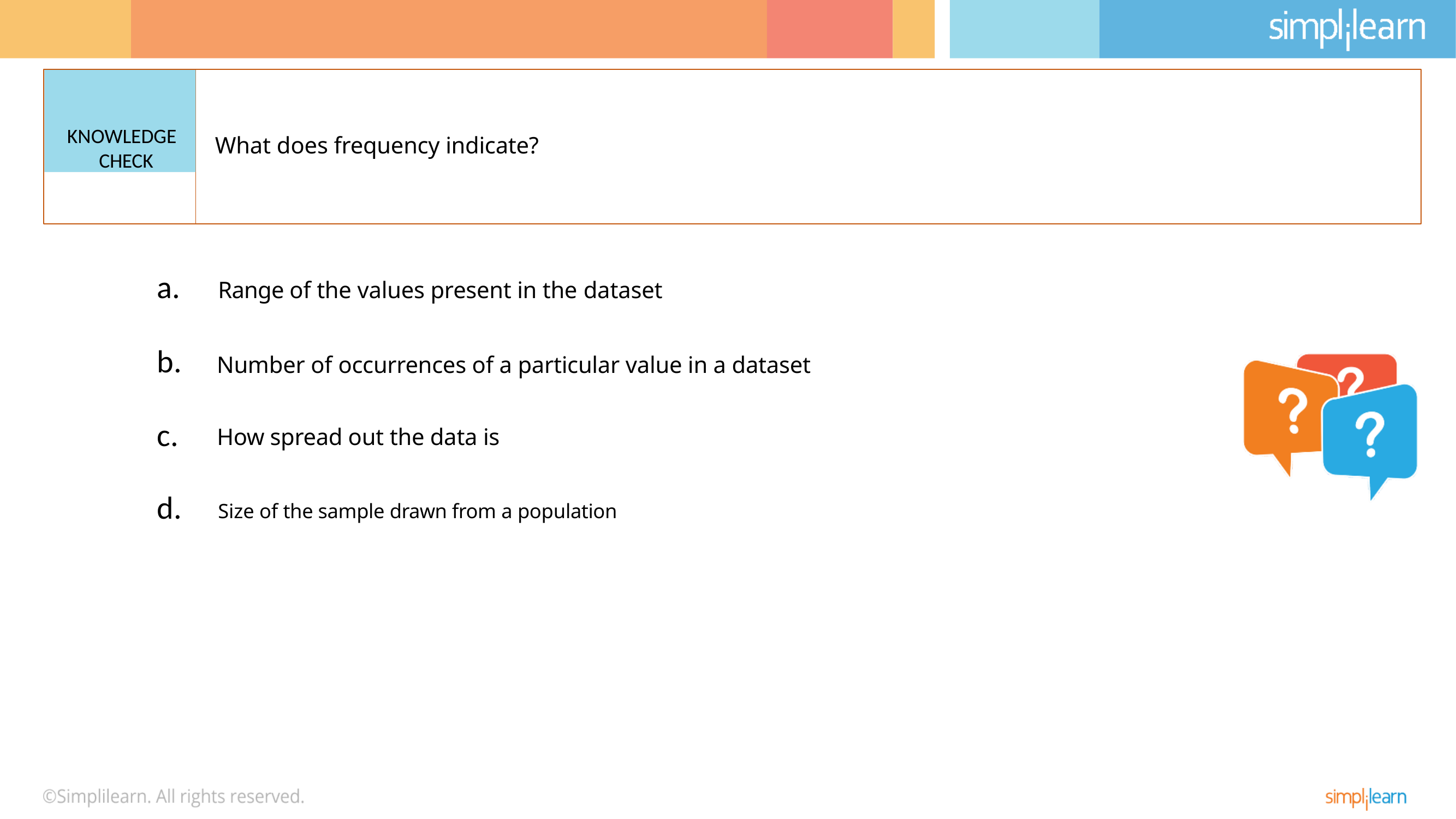

KNOWLEDGE  CHECK
What does frequency indicate?
a.	Range of the values present in the dataset
b.
Number of occurrences of a particular value in a dataset

c.
How spread out the data is
d.	Size of the sample drawn from a population